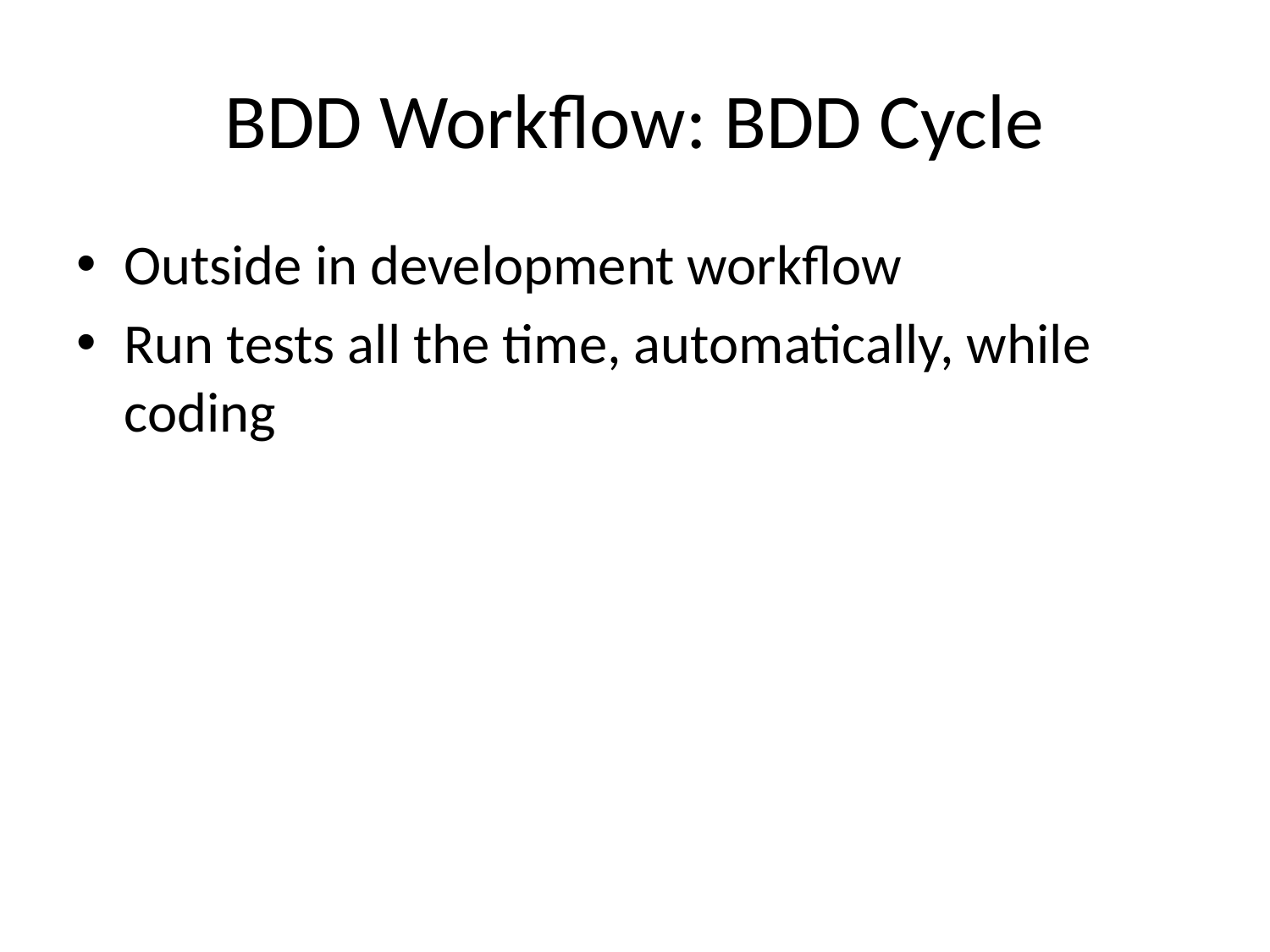

# BDD Workflow: BDD Cycle
Outside in development workflow
Run tests all the time, automatically, while coding